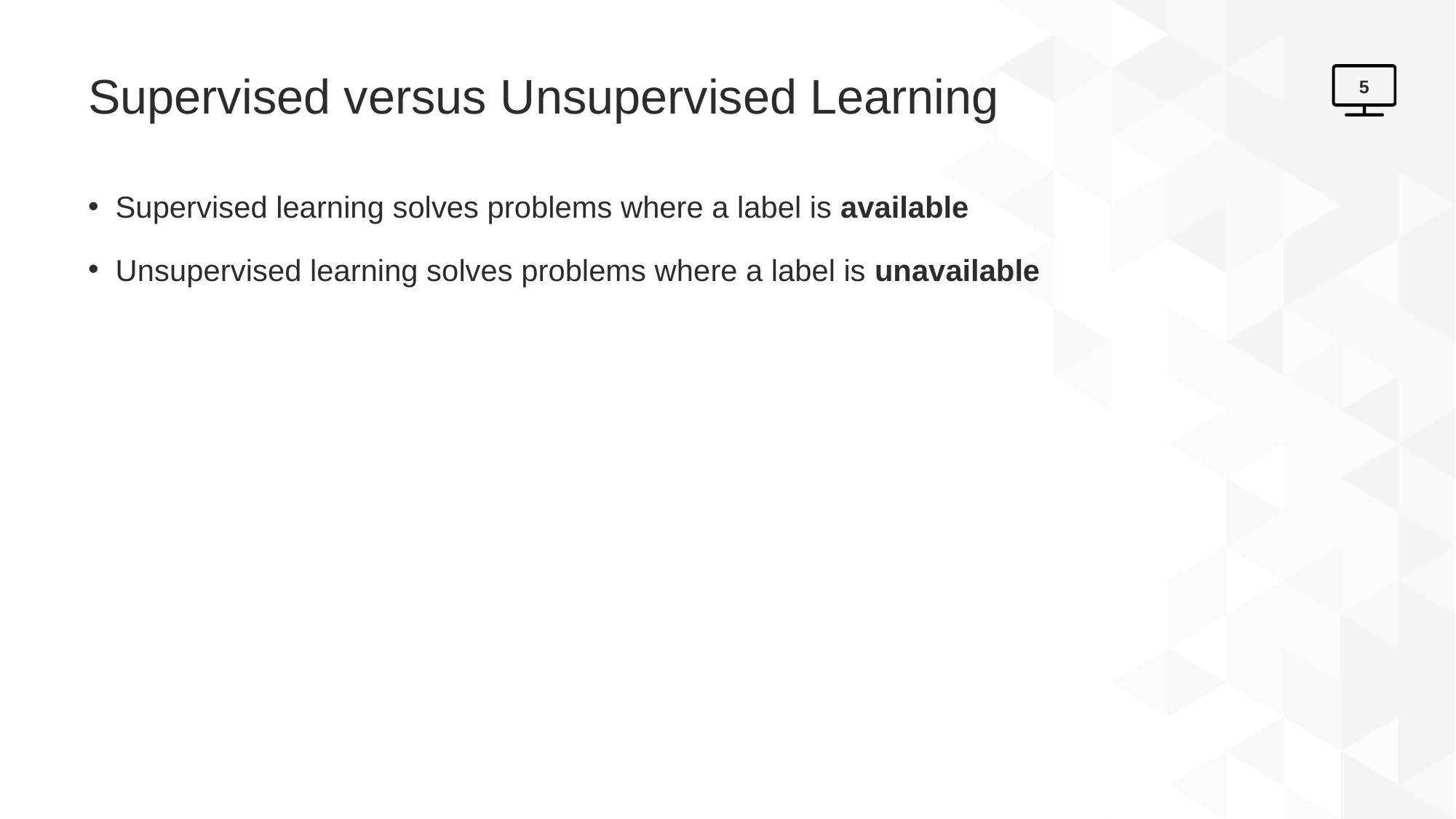

# Supervised versus Unsupervised Learning
5
Supervised learning solves problems where a label is available
Unsupervised learning solves problems where a label is unavailable